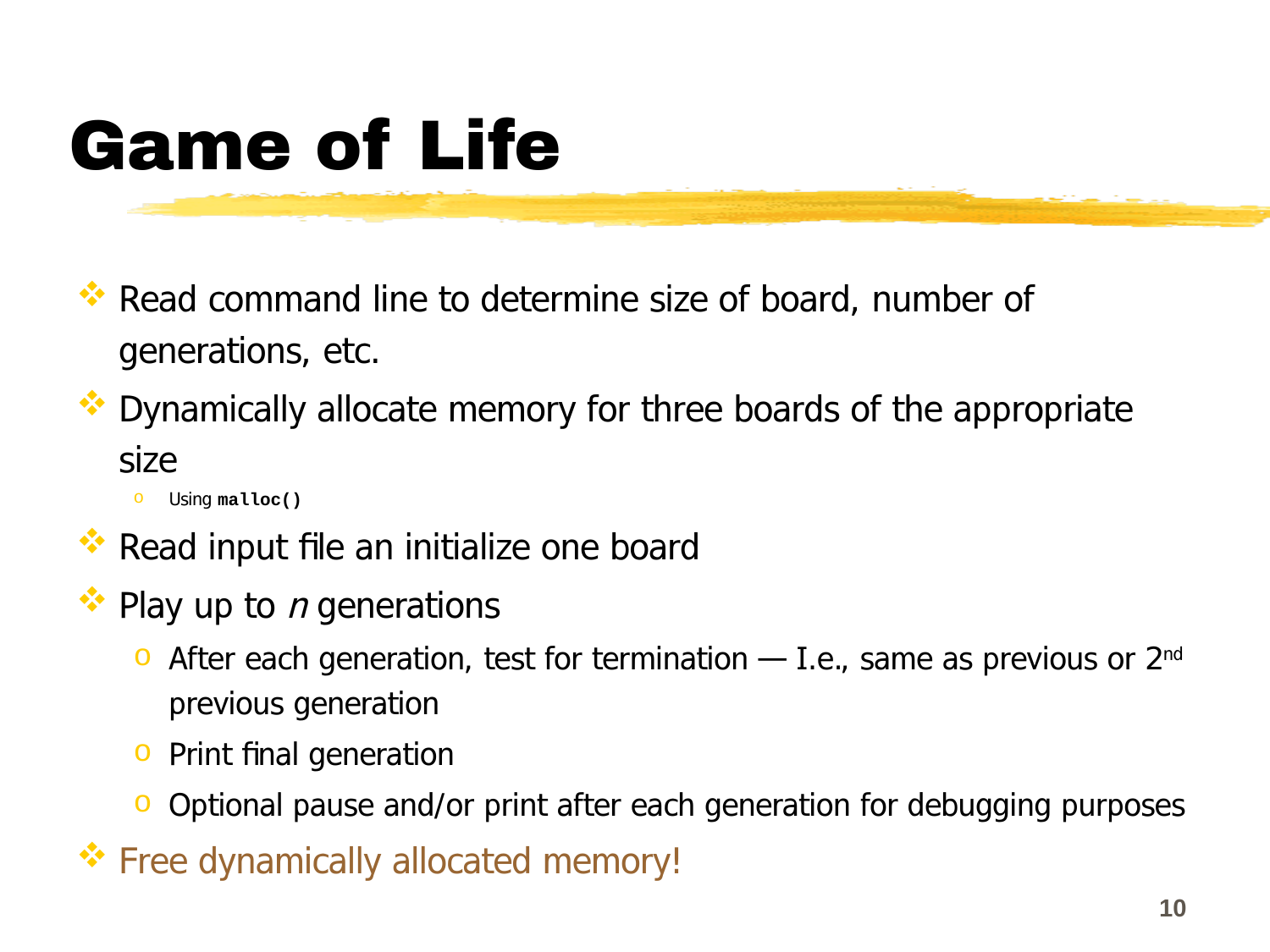

# Game of Life
Read command line to determine size of board, number of generations, etc.
Dynamically allocate memory for three boards of the appropriate size
Using malloc()
Read input file an initialize one board
Play up to n generations
After each generation, test for termination — I.e., same as previous or 2nd previous generation
Print final generation
Optional pause and/or print after each generation for debugging purposes
Free dynamically allocated memory!
10